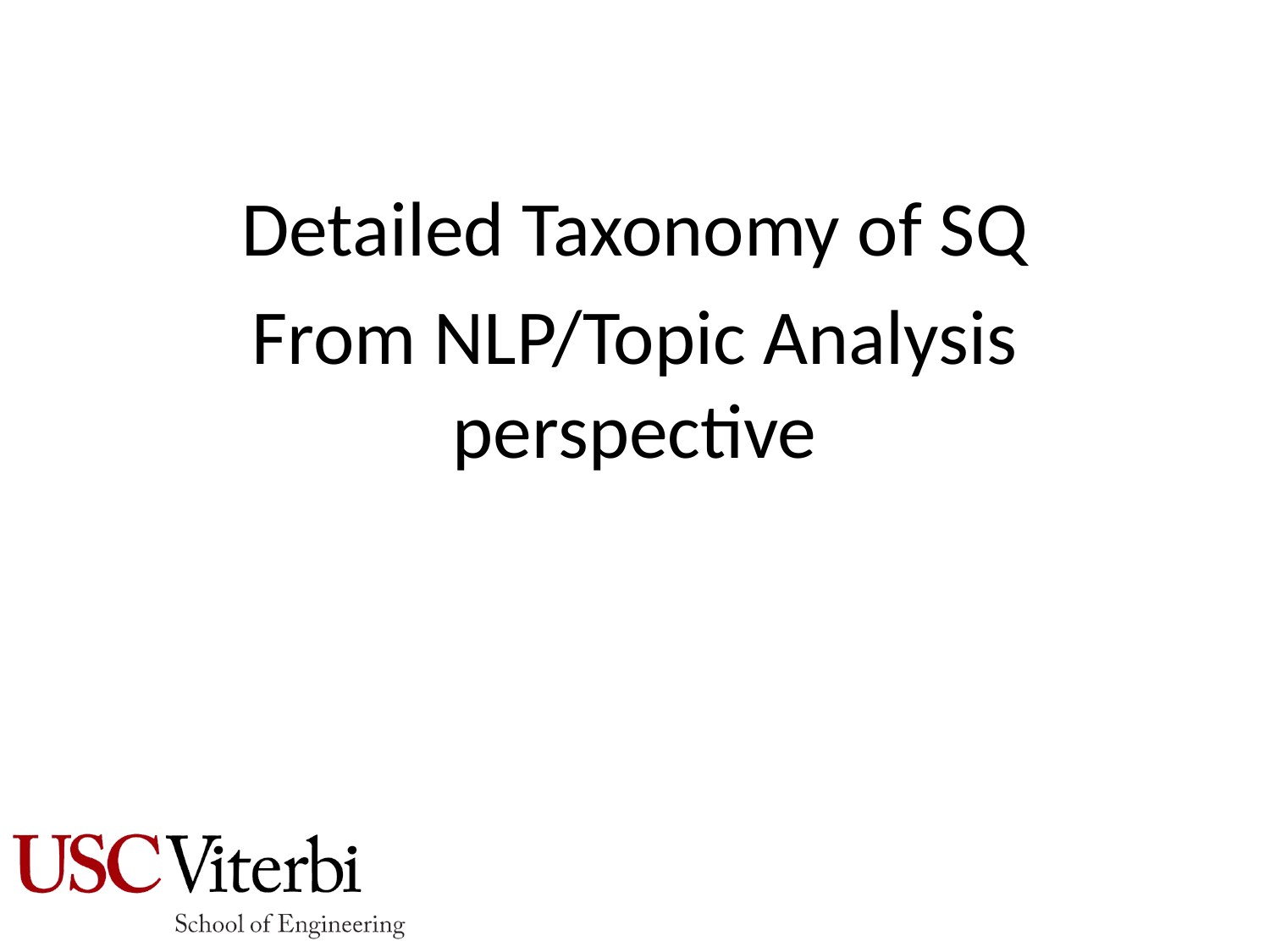

Detailed Taxonomy of SQ
From NLP/Topic Analysis perspective